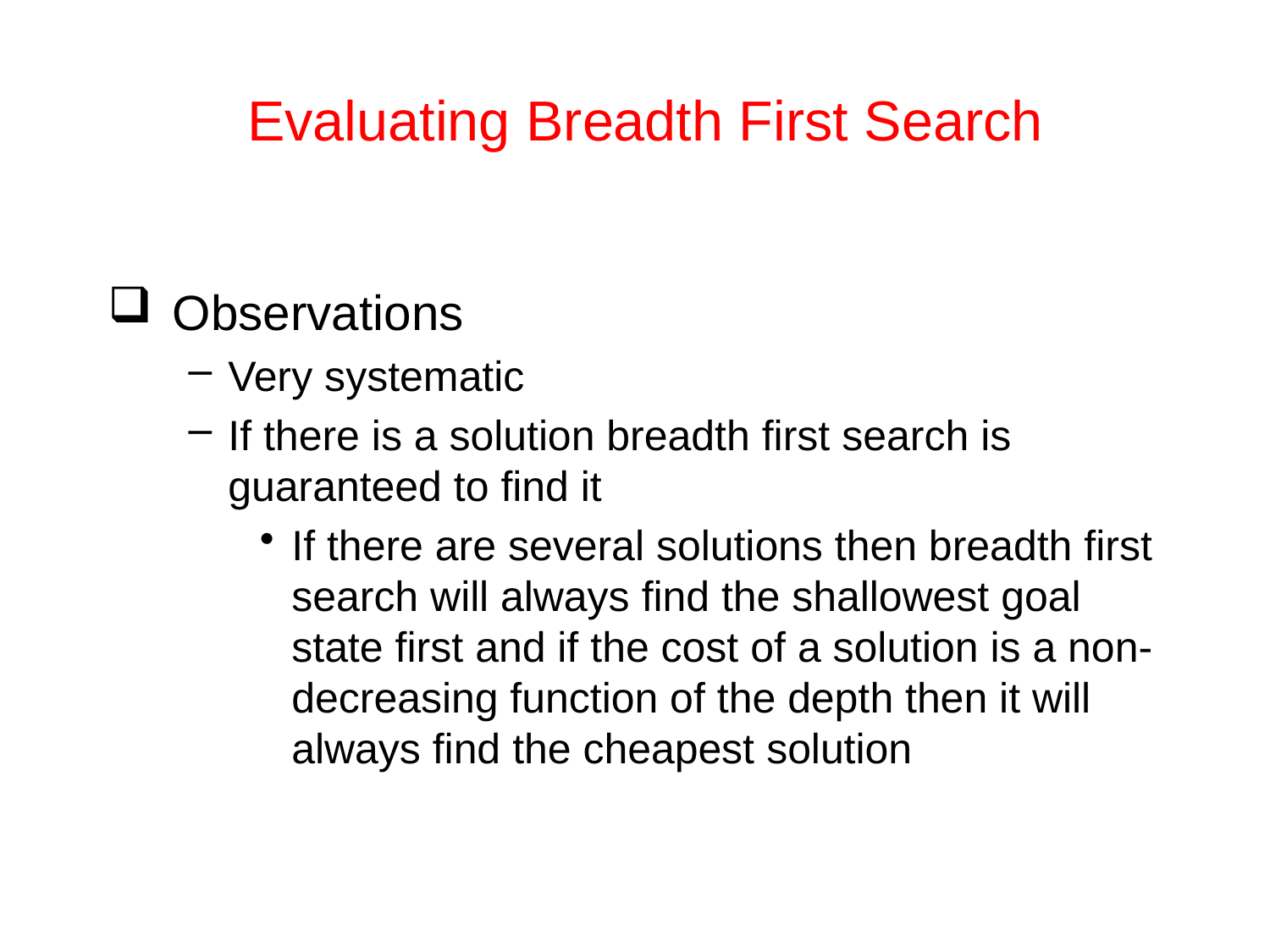

# Evaluating Breadth First Search
Observations
Very systematic
If there is a solution breadth first search is guaranteed to find it
If there are several solutions then breadth first search will always find the shallowest goal state first and if the cost of a solution is a non-decreasing function of the depth then it will always find the cheapest solution